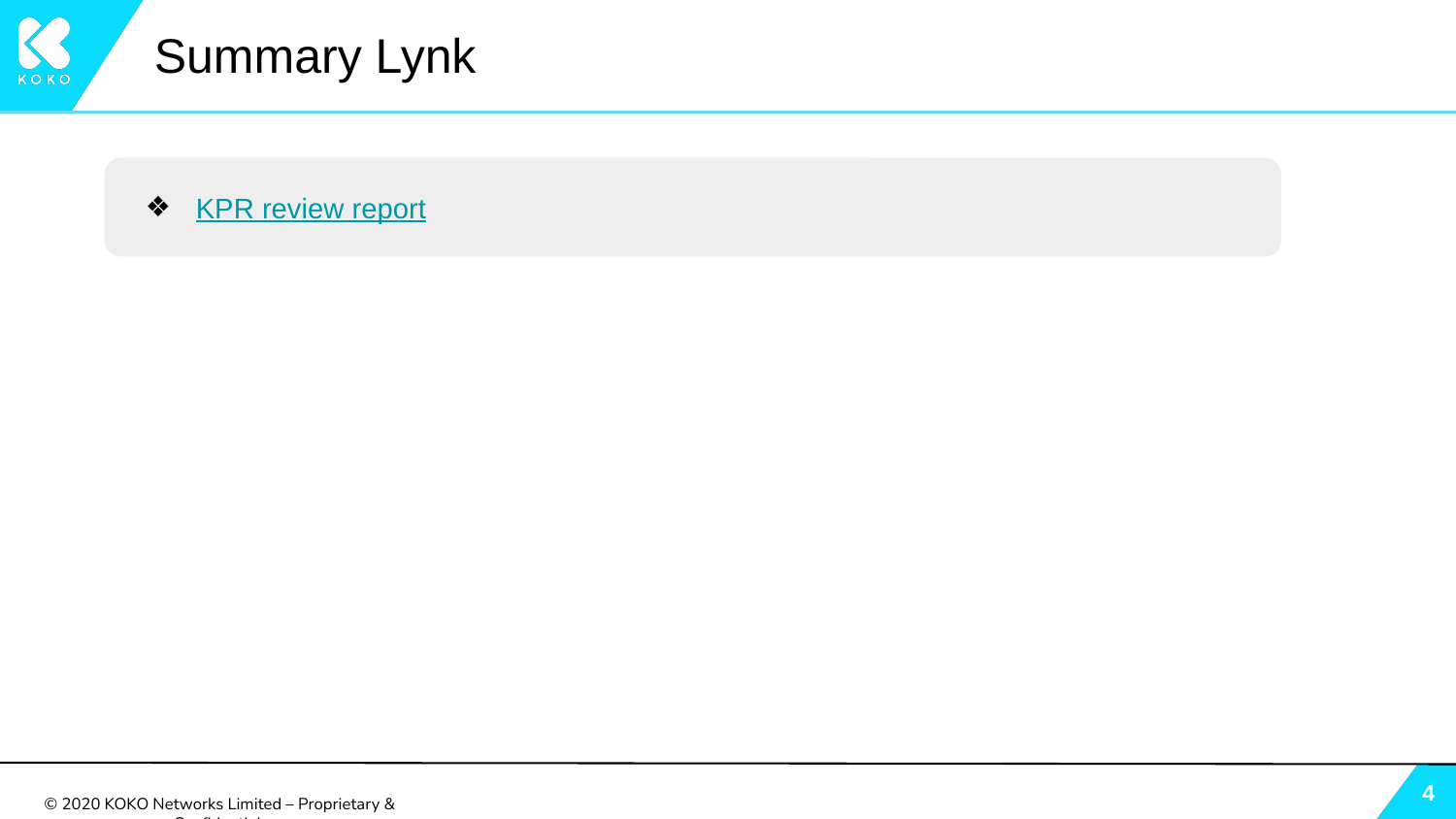

# Summary Lynk
KPR review report
4